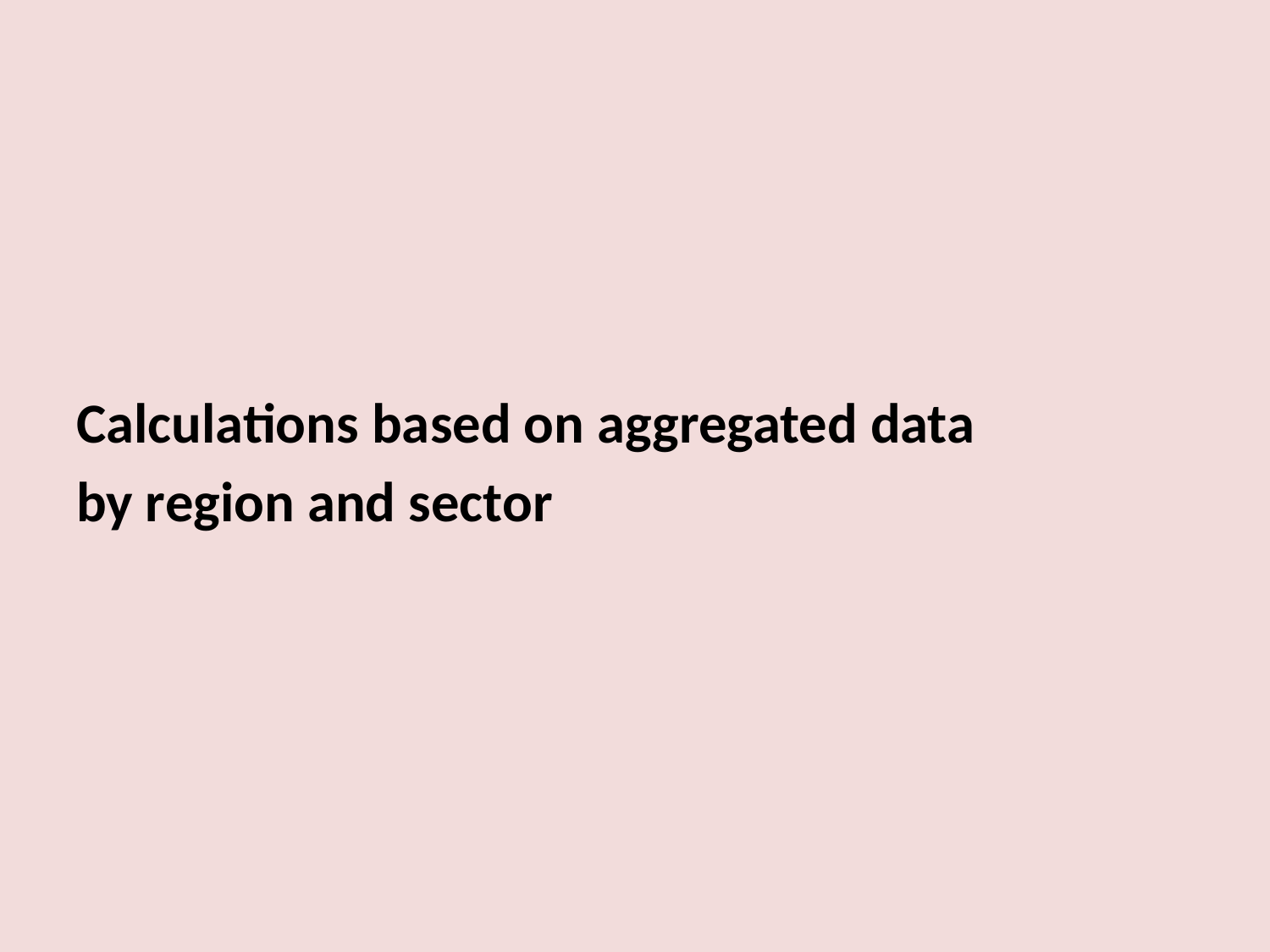

Calculations based on aggregated data
by region and sector